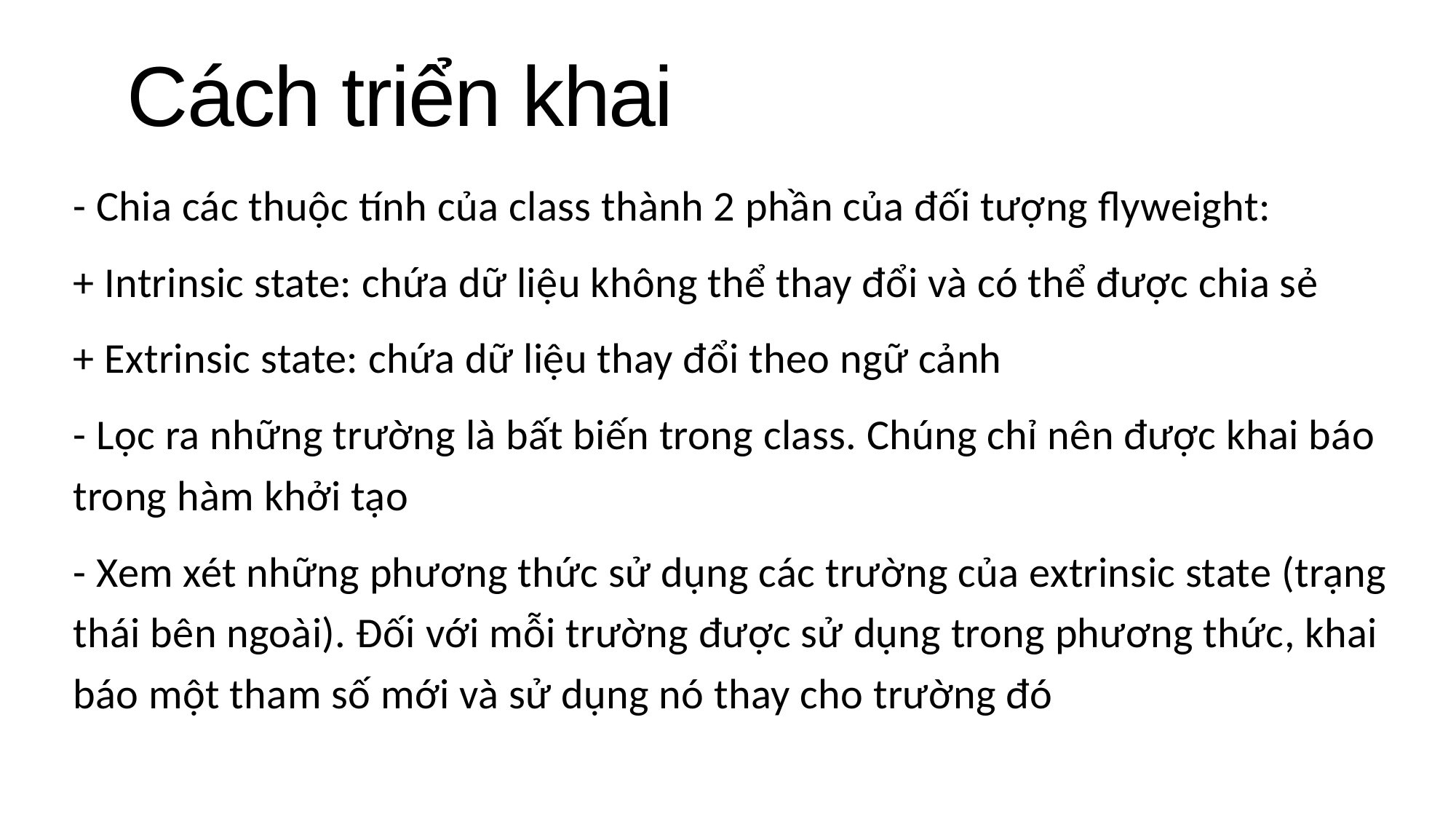

# Cách triển khai
- Chia các thuộc tính của class thành 2 phần của đối tượng flyweight:
+ Intrinsic state: chứa dữ liệu không thể thay đổi và có thể được chia sẻ
+ Extrinsic state: chứa dữ liệu thay đổi theo ngữ cảnh
- Lọc ra những trường là bất biến trong class. Chúng chỉ nên được khai báo trong hàm khởi tạo
- Xem xét những phương thức sử dụng các trường của extrinsic state (trạng thái bên ngoài). Đối với mỗi trường được sử dụng trong phương thức, khai báo một tham số mới và sử dụng nó thay cho trường đó